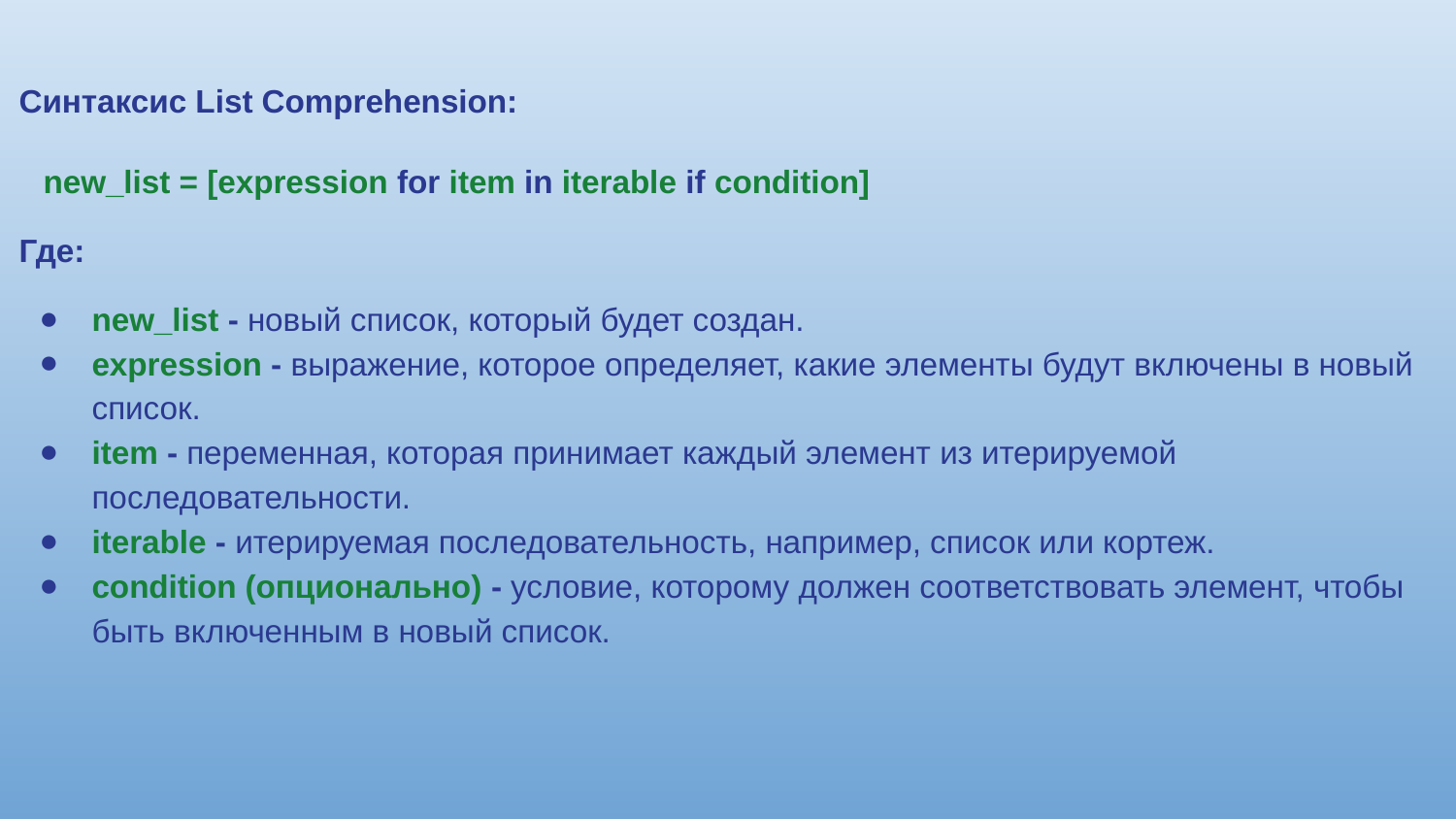

Синтаксис List Comprehension:
new_list = [expression for item in iterable if condition]
Где:
new_list - новый список, который будет создан.
expression - выражение, которое определяет, какие элементы будут включены в новый список.
item - переменная, которая принимает каждый элемент из итерируемой последовательности.
iterable - итерируемая последовательность, например, список или кортеж.
condition (опционально) - условие, которому должен соответствовать элемент, чтобы быть включенным в новый список.